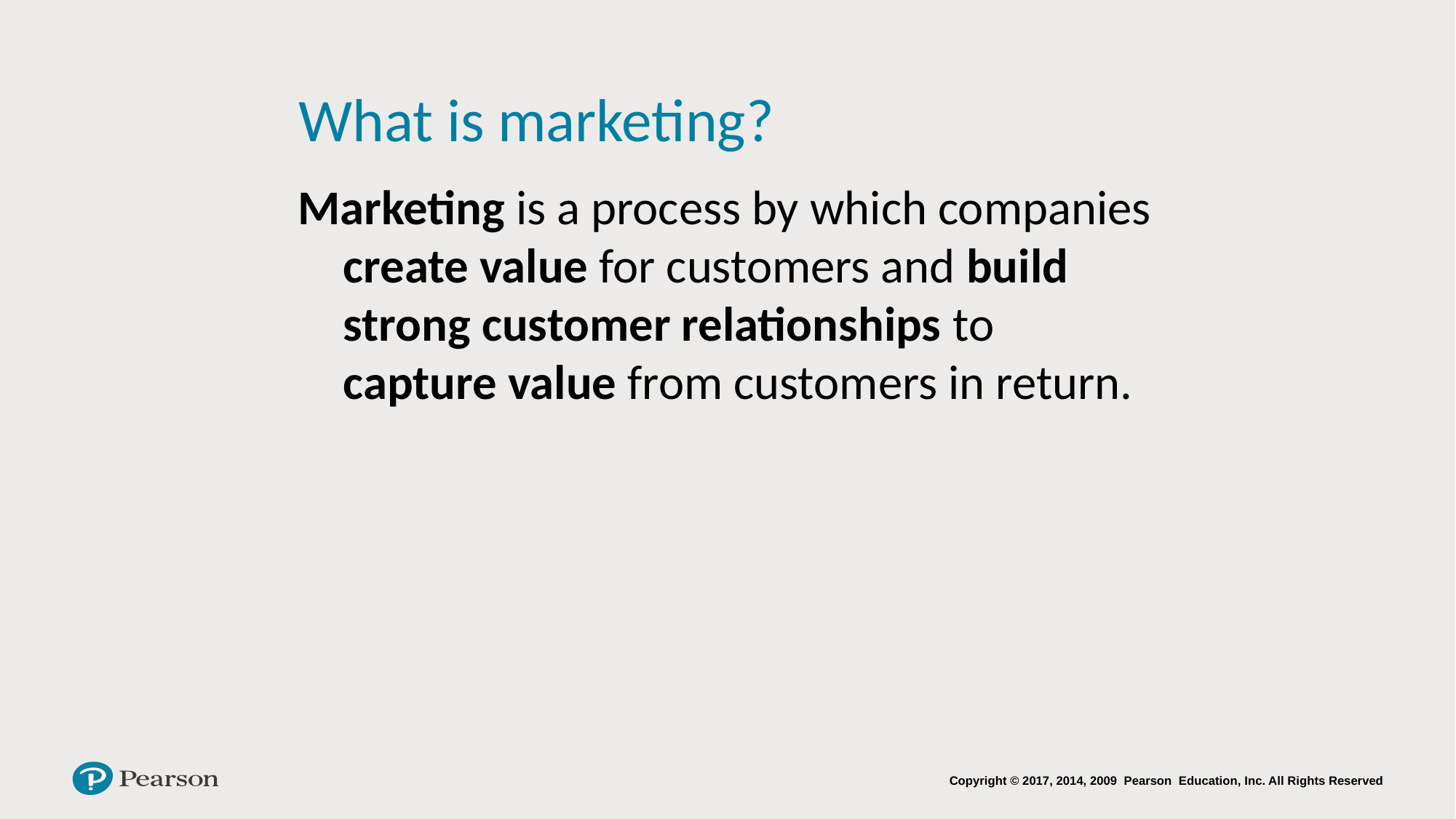

# What is marketing?
Marketing is a process by which companies create value for customers and build strong customer relationships to capture value from customers in return.